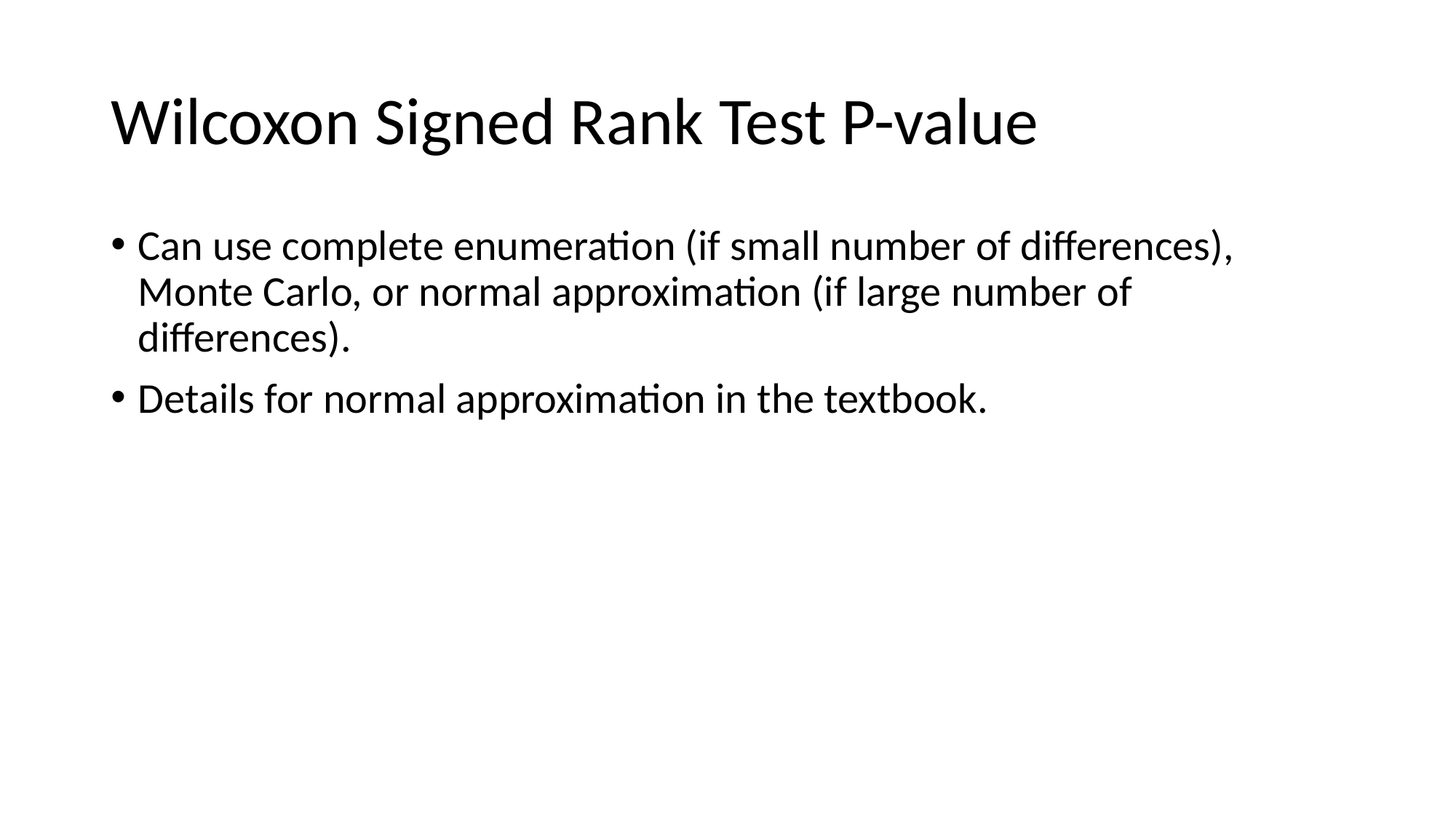

# Wilcoxon Signed Rank Test P-value
Can use complete enumeration (if small number of differences), Monte Carlo, or normal approximation (if large number of differences).
Details for normal approximation in the textbook.